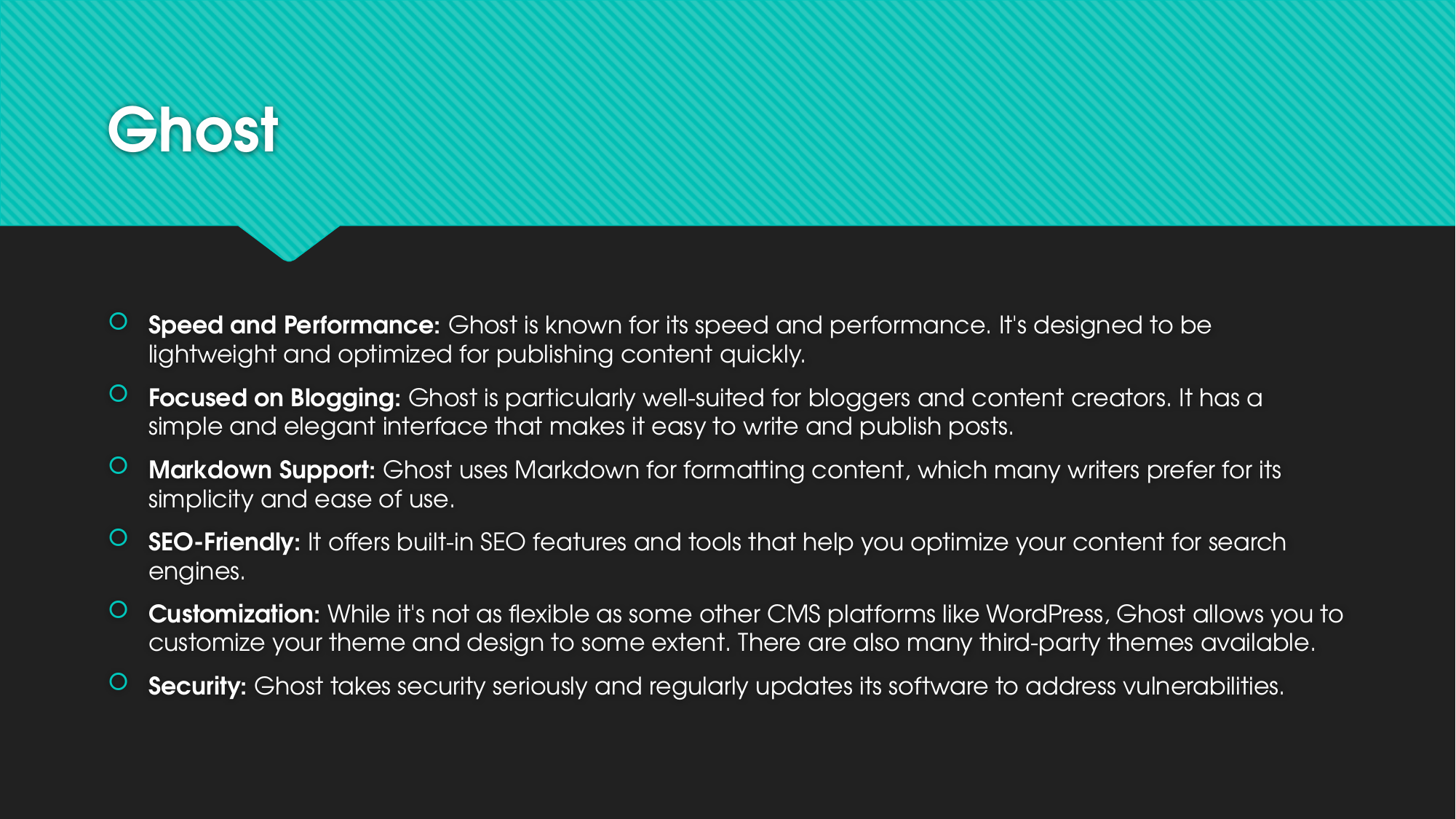

# Ghost
Speed and Performance: Ghost is known for its speed and performance. It's designed to be lightweight and optimized for publishing content quickly.
Focused on Blogging: Ghost is particularly well-suited for bloggers and content creators. It has a simple and elegant interface that makes it easy to write and publish posts.
Markdown Support: Ghost uses Markdown for formatting content, which many writers prefer for its simplicity and ease of use.
SEO-Friendly: It offers built-in SEO features and tools that help you optimize your content for search engines.
Customization: While it's not as flexible as some other CMS platforms like WordPress, Ghost allows you to customize your theme and design to some extent. There are also many third-party themes available.
Security: Ghost takes security seriously and regularly updates its software to address vulnerabilities.